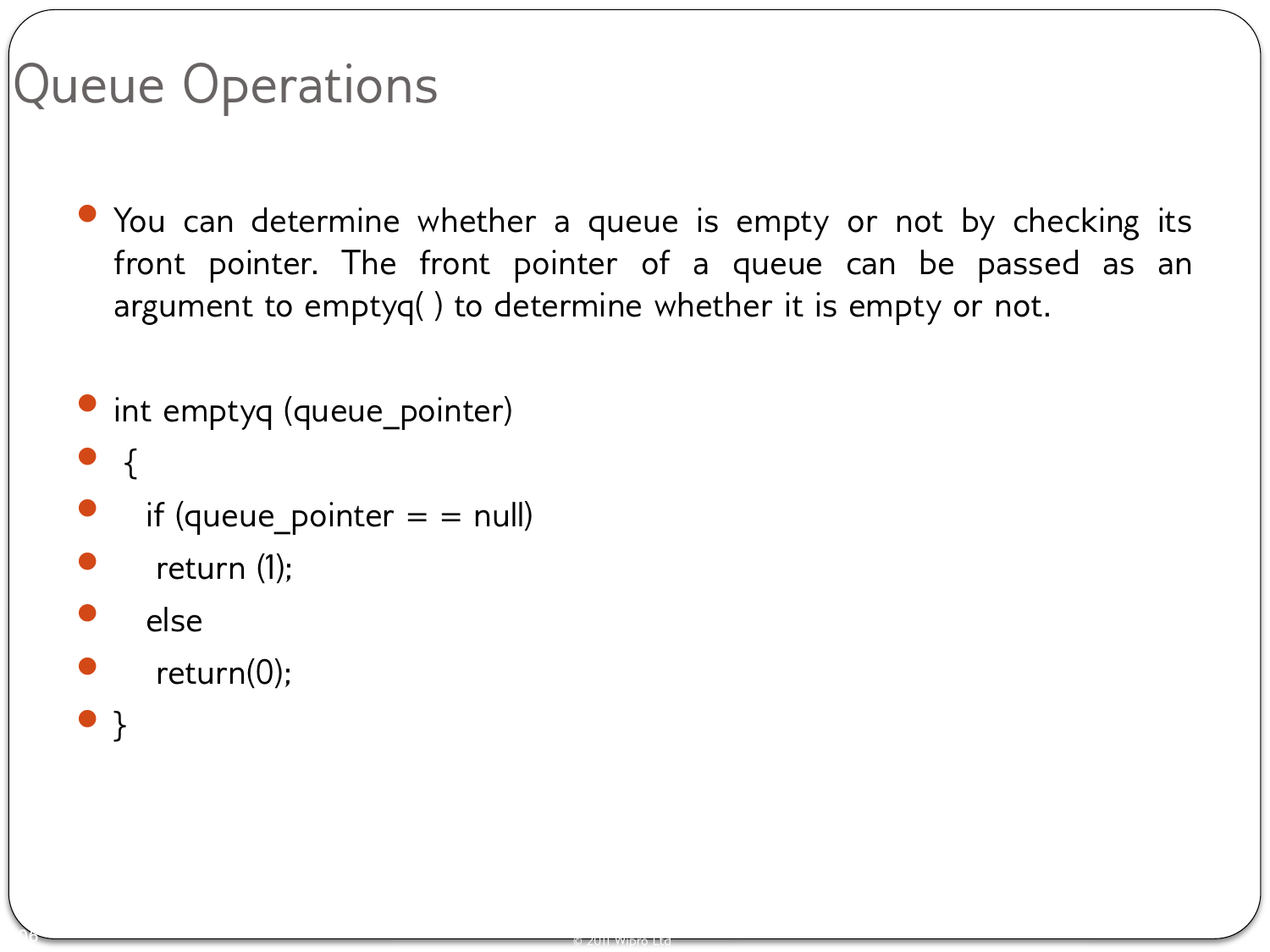

# Queue Operations
You can determine whether a queue is empty or not by checking its front pointer. The front pointer of a queue can be passed as an argument to emptyq( ) to determine whether it is empty or not.

int emptyq (queue_pointer)
 {
   if (queue_pointer = = null)
    return (1);
   else
    return(0);
}